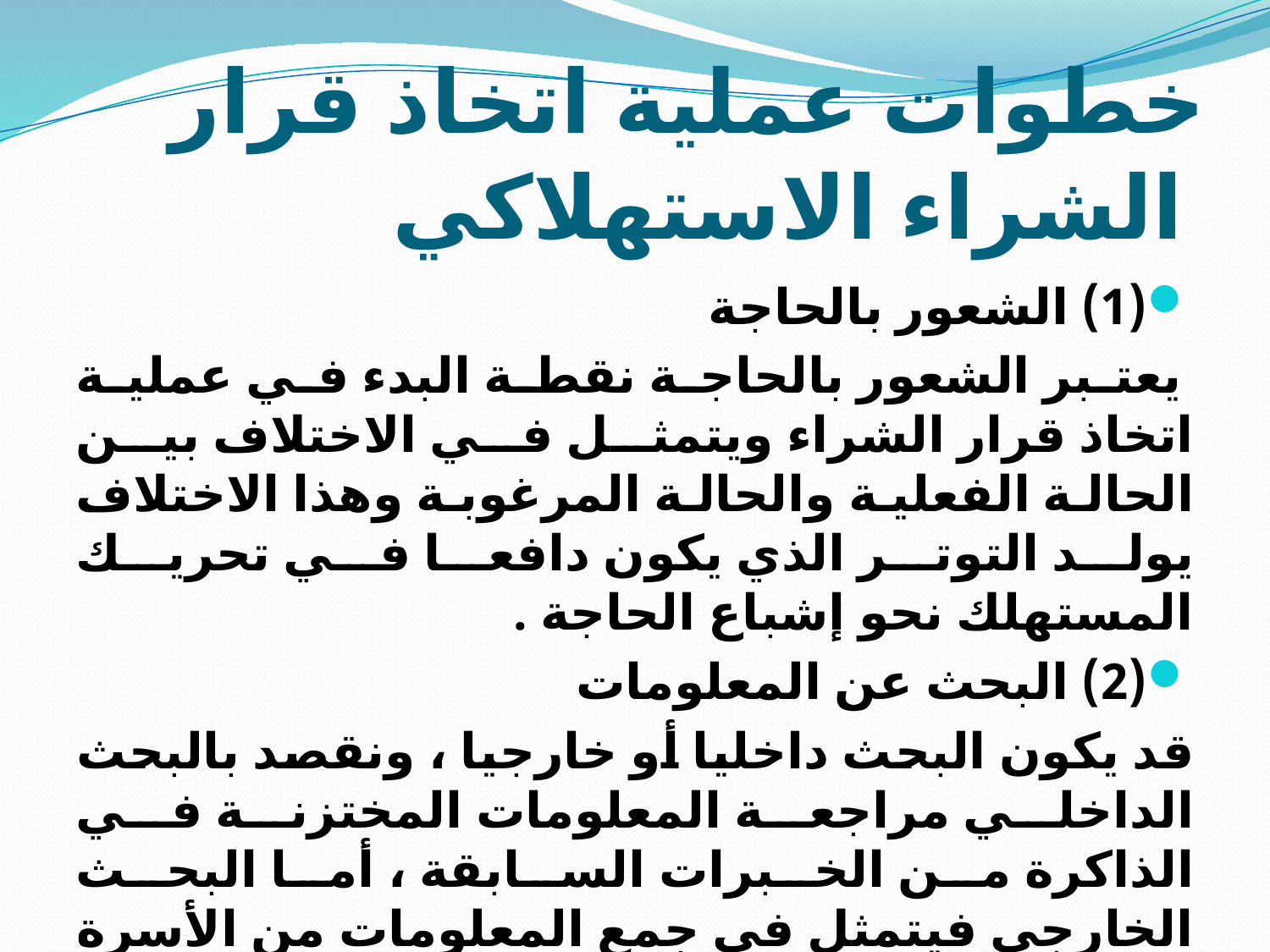

# خطوات عملية اتخاذ قرار الشراء الاستهلاكي
(1) الشعور بالحاجة
 يعتبر الشعور بالحاجة نقطة البدء في عملية اتخاذ قرار الشراء ويتمثل في الاختلاف بين الحالة الفعلية والحالة المرغوبة وهذا الاختلاف يولد التوتر الذي يكون دافعا في تحريك المستهلك نحو إشباع الحاجة .
(2) البحث عن المعلومات
قد يكون البحث داخليا أو خارجيا ، ونقصد بالبحث الداخلي مراجعة المعلومات المختزنة في الذاكرة من الخبرات السابقة ، أما البحث الخارجي فيتمثل في جمع المعلومات من الأسرة أو الأصدقاء أو البائعين .